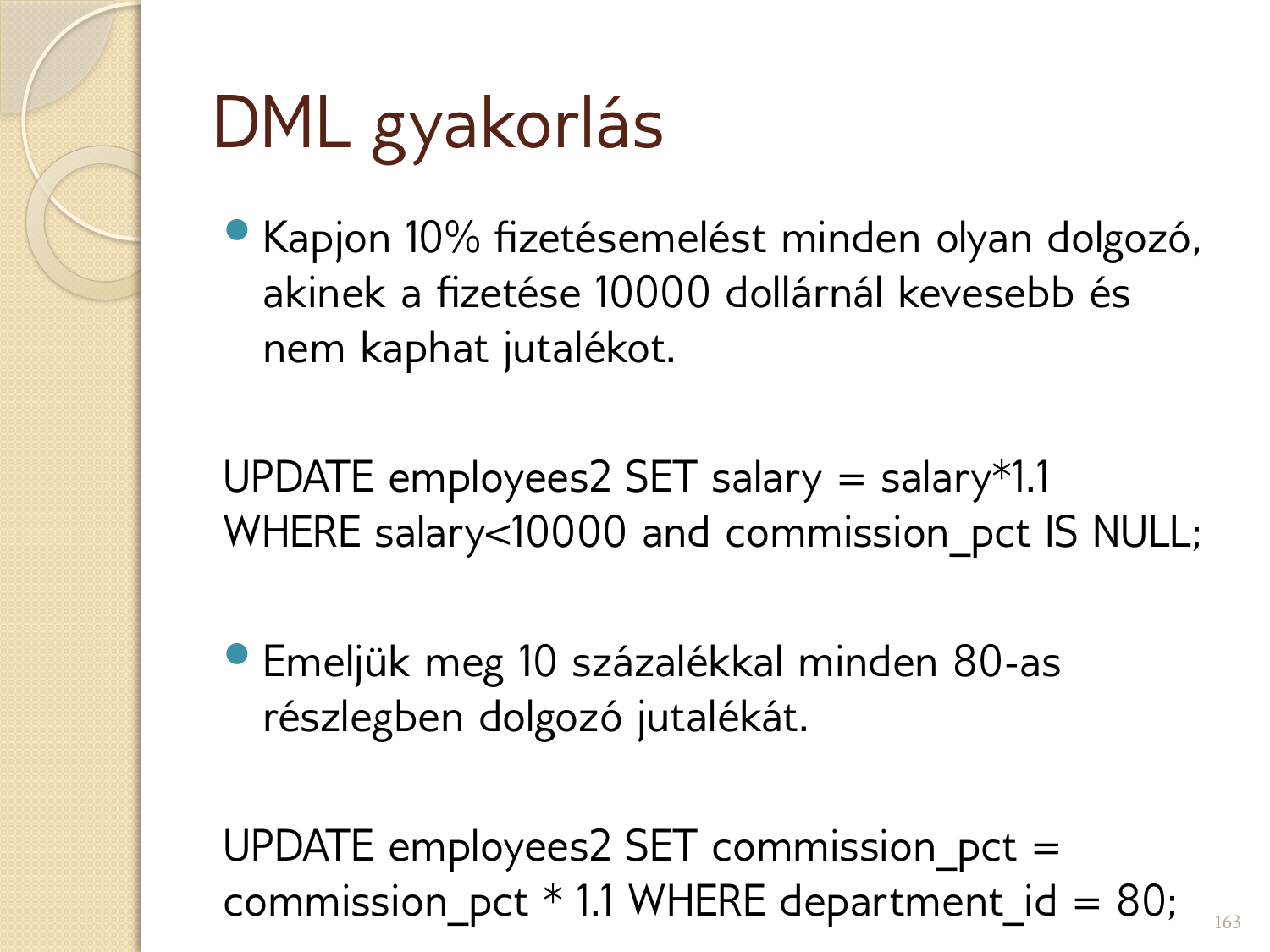

# DML gyakorlás
Kapjon 10% fizetésemelést minden olyan dolgozó, akinek a fizetése 10000 dollárnál kevesebb és nem kaphat jutalékot.

UPDATE employees2 SET salary = salary*1.1
WHERE salary<10000 and commission_pct IS NULL;

Emeljük meg 10 százalékkal minden 80-as részlegben dolgozó jutalékát.

UPDATE employees2 SET commission_pct = commission_pct * 1.1 WHERE department_id = 80;
163